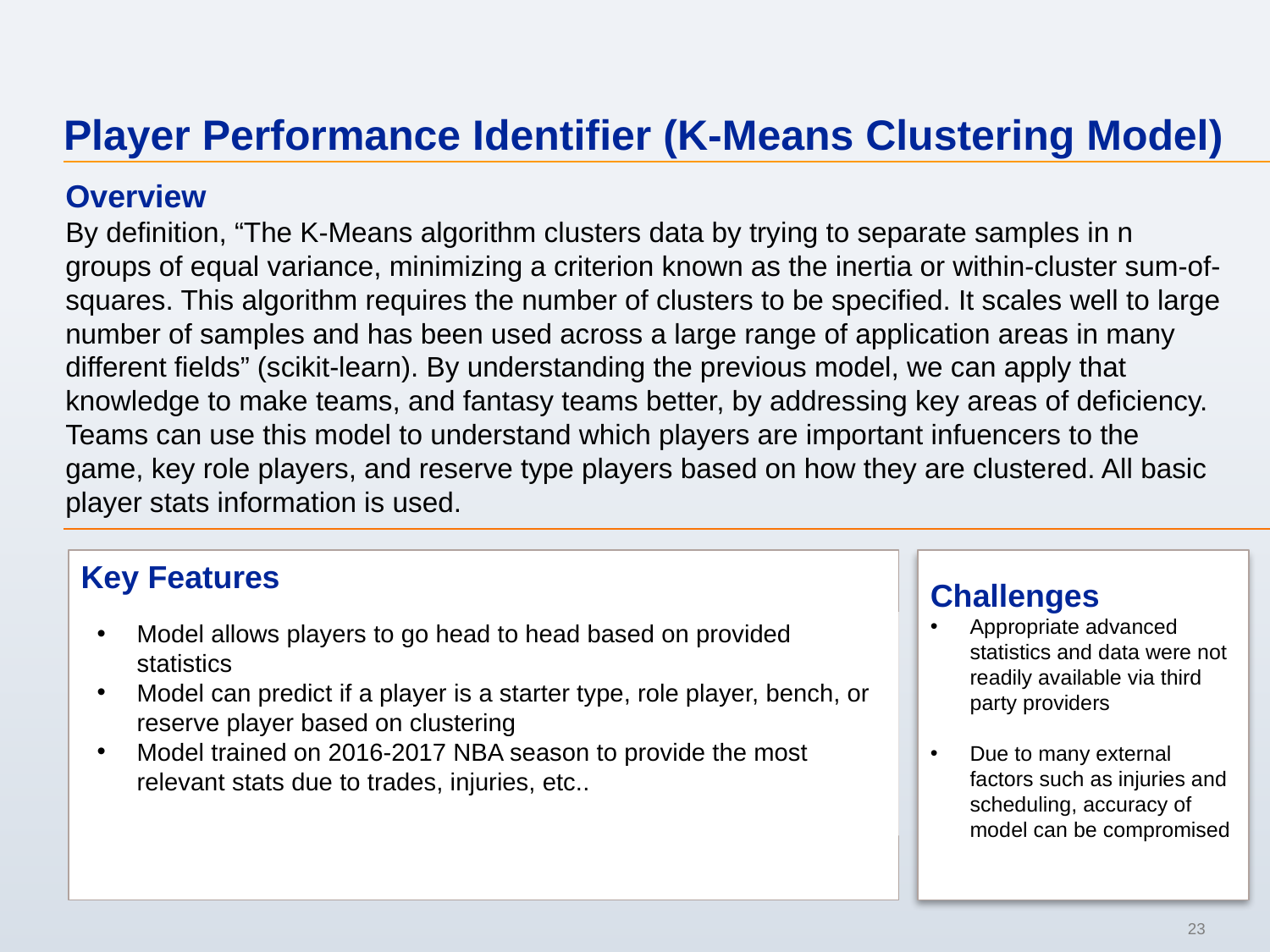

# Player Performance Identifier (K-Means Clustering Model)
Overview
By definition, “The K-Means algorithm clusters data by trying to separate samples in n groups of equal variance, minimizing a criterion known as the inertia or within-cluster sum-of-squares. This algorithm requires the number of clusters to be specified. It scales well to large number of samples and has been used across a large range of application areas in many different fields” (scikit-learn). By understanding the previous model, we can apply that knowledge to make teams, and fantasy teams better, by addressing key areas of deficiency. Teams can use this model to understand which players are important infuencers to the game, key role players, and reserve type players based on how they are clustered. All basic player stats information is used.
Key Features

Challenges
Appropriate advanced statistics and data were not readily available via third party providers

Due to many external factors such as injuries and scheduling, accuracy of model can be compromised

Model allows players to go head to head based on provided statistics
Model can predict if a player is a starter type, role player, bench, or reserve player based on clustering
Model trained on 2016-2017 NBA season to provide the most relevant stats due to trades, injuries, etc..